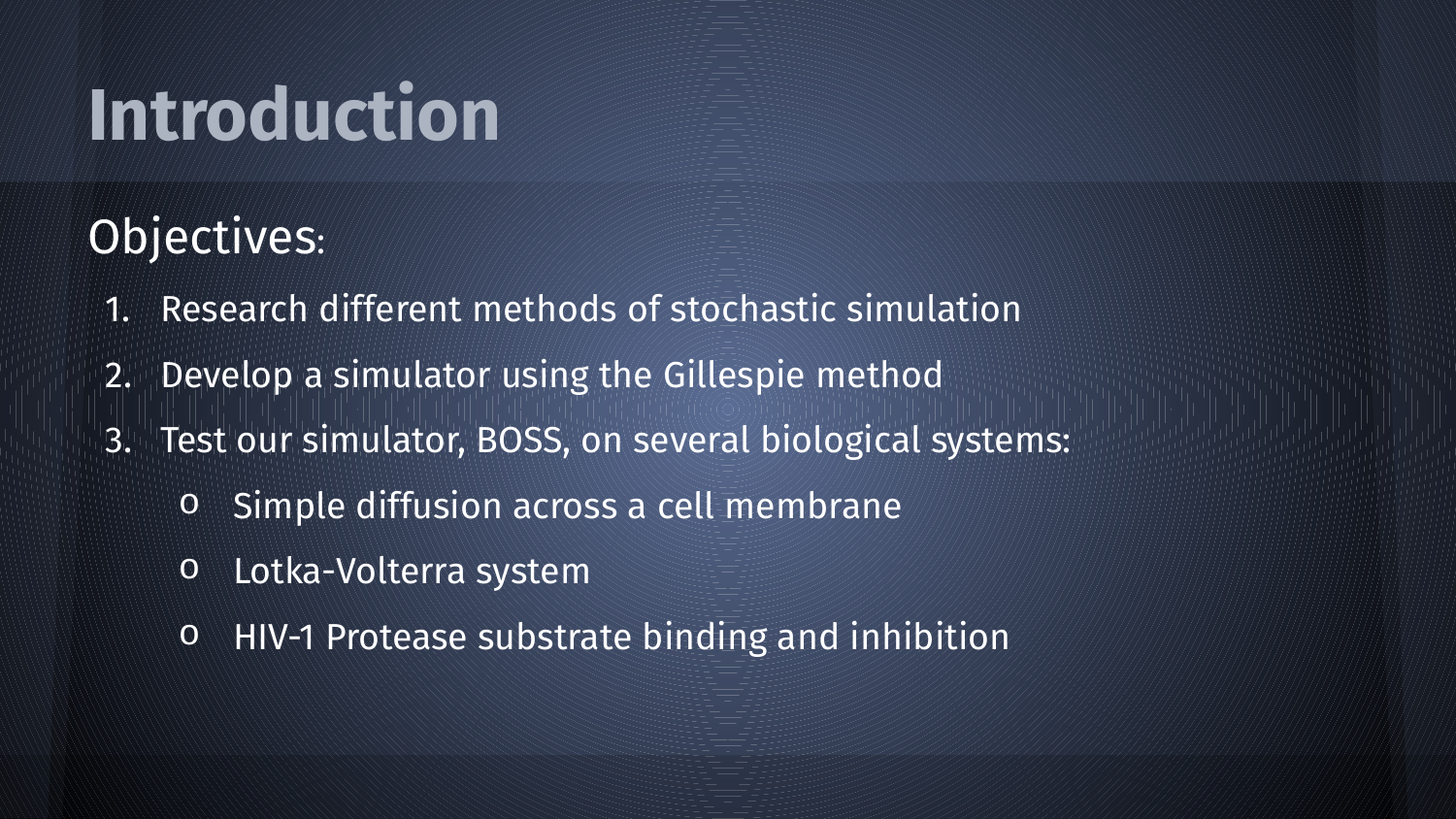

# Introduction
Objectives:
Research different methods of stochastic simulation
Develop a simulator using the Gillespie method
Test our simulator, BOSS, on several biological systems:
Simple diffusion across a cell membrane
Lotka-Volterra system
HIV-1 Protease substrate binding and inhibition